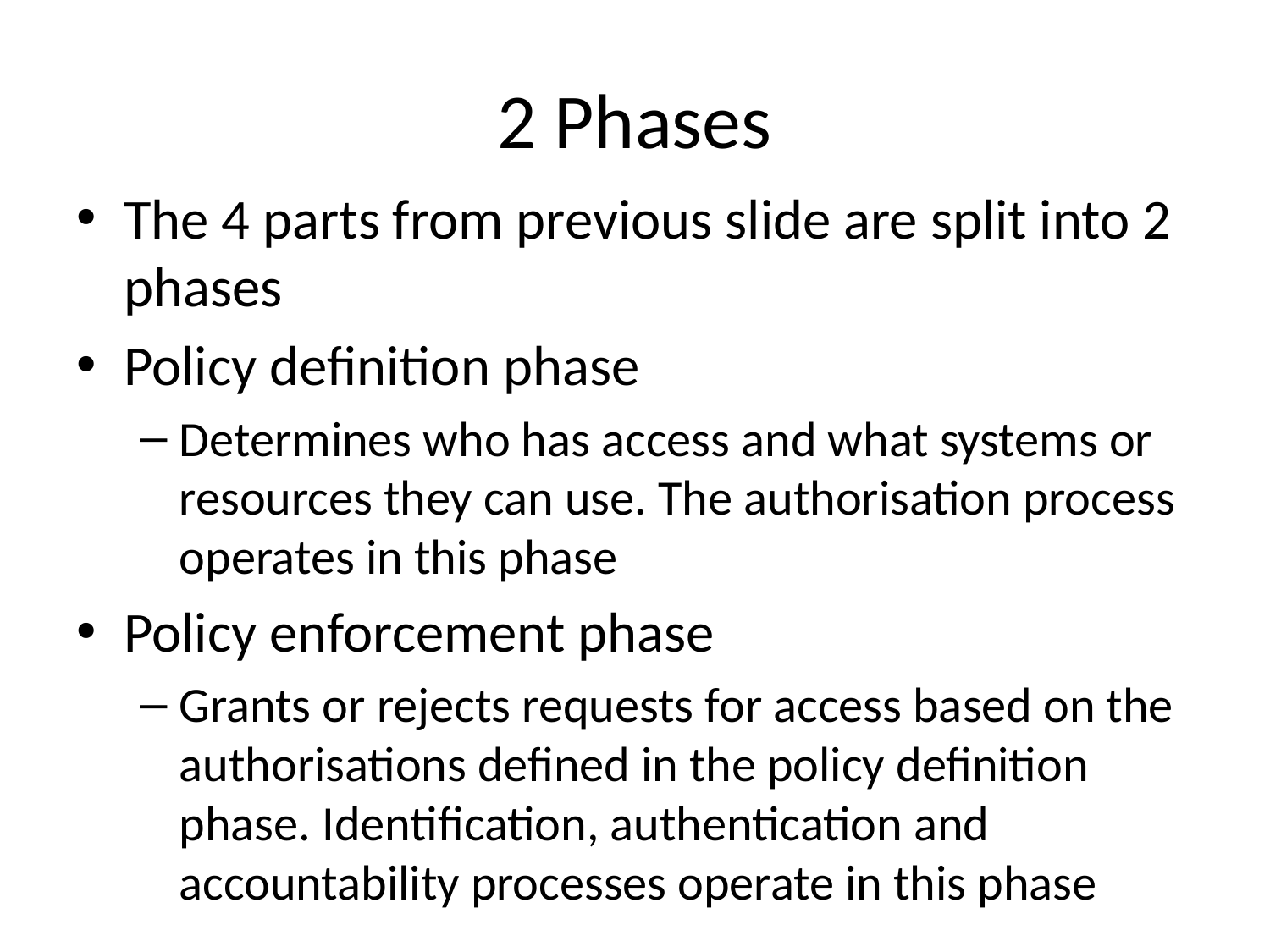

# 2 Phases
The 4 parts from previous slide are split into 2 phases
Policy definition phase
Determines who has access and what systems or resources they can use. The authorisation process operates in this phase
Policy enforcement phase
Grants or rejects requests for access based on the authorisations defined in the policy definition phase. Identification, authentication and accountability processes operate in this phase